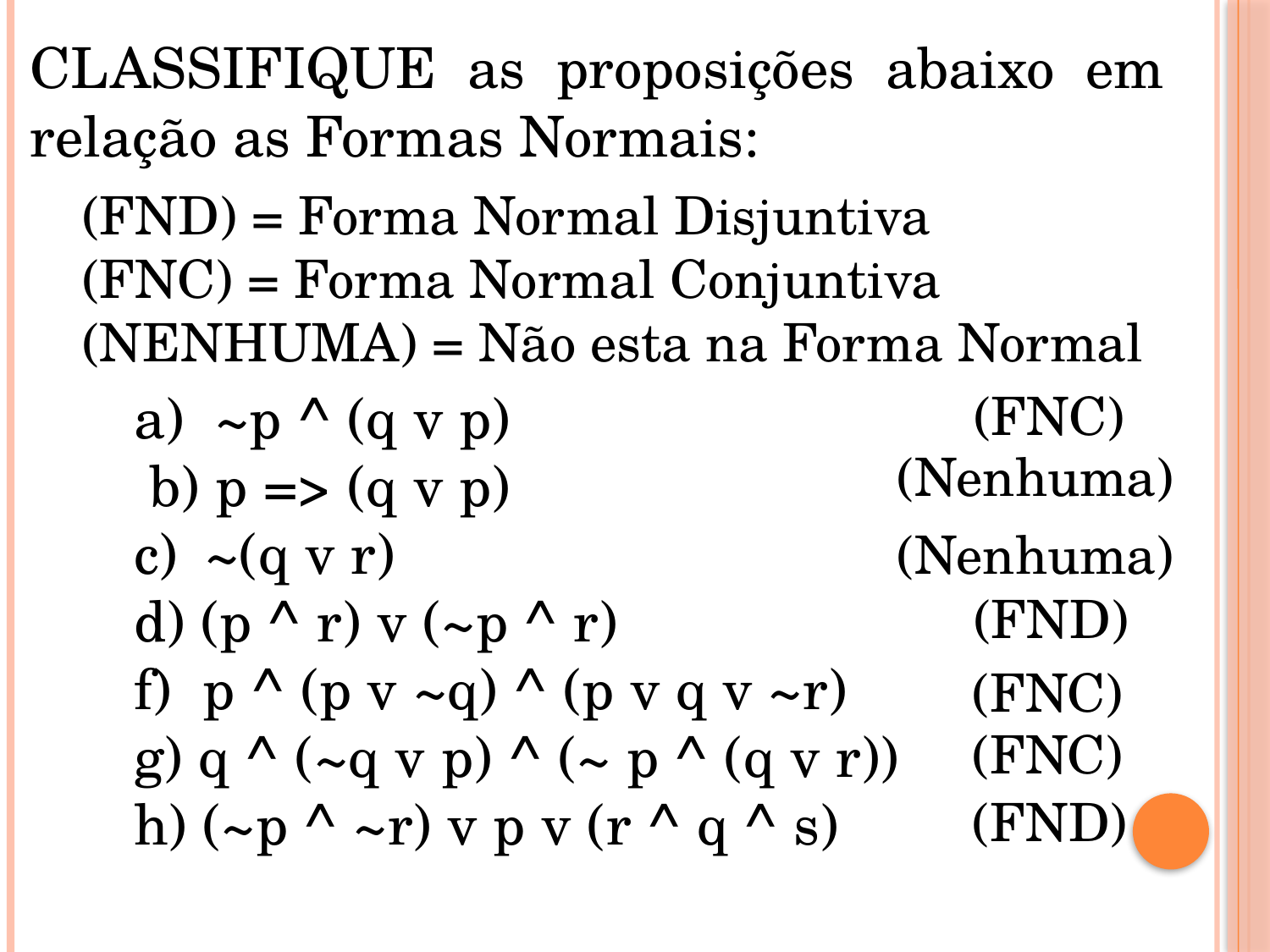

CLASSIFIQUE as proposições abaixo em relação as Formas Normais:
(FND) = Forma Normal Disjuntiva
(FNC) = Forma Normal Conjuntiva
(NENHUMA) = Não esta na Forma Normal
a)  ~p ^ (q v p)
 b) p => (q v p)
~(q v r)
d) (p ^ r) v (~p ^ r)
f)  p ^ (p v ~q) ^ (p v q v ~r)
g) q ^ (~q v p) ^ (~ p ^ (q v r))
h) (~p ^ ~r) v p v (r ^ q ^ s)
(FNC)
(Nenhuma)
(Nenhuma)
(FND)
(FNC)
(FNC)
(FND)